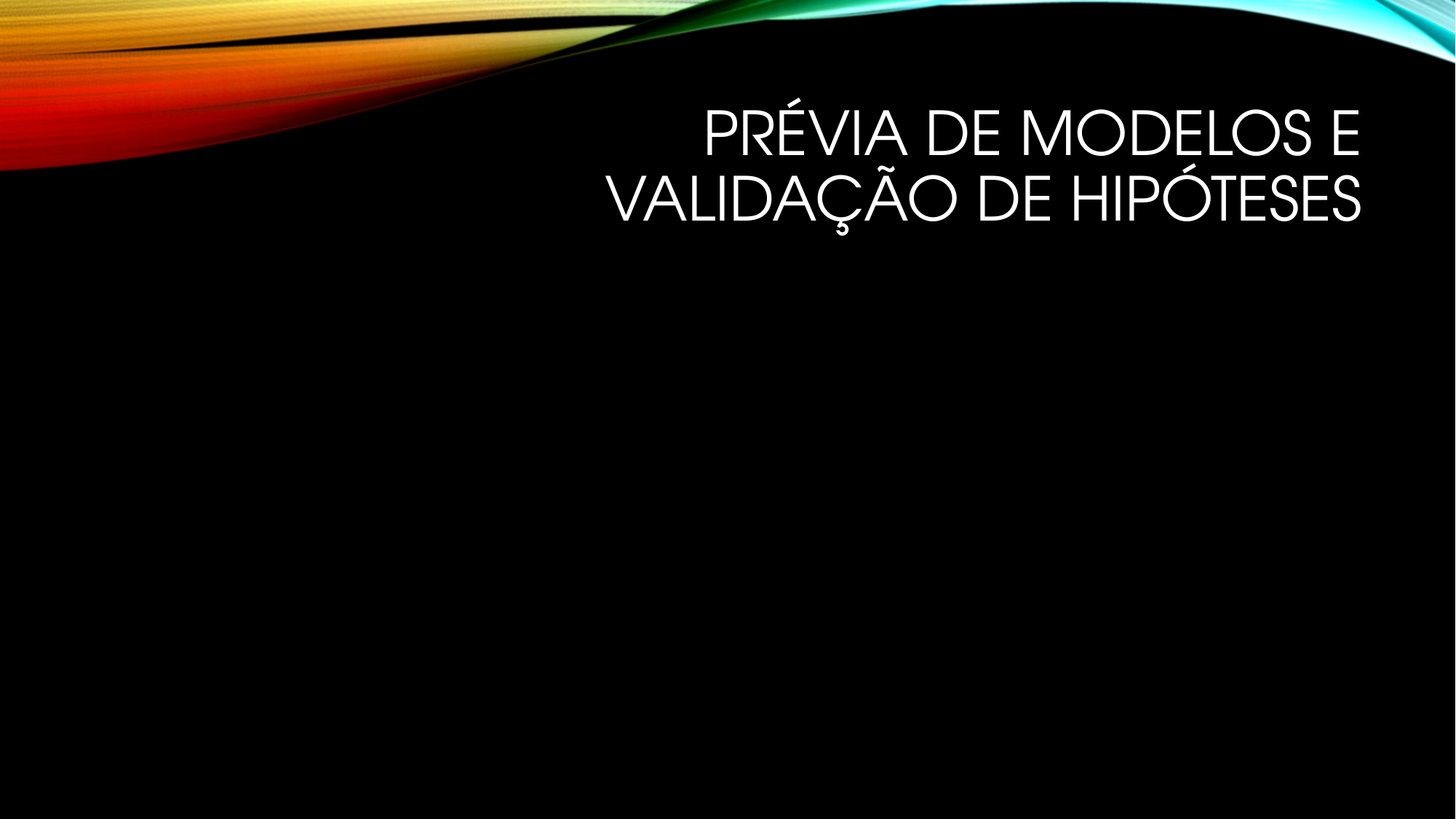

# Prévia de modelos e validação de hipóteses